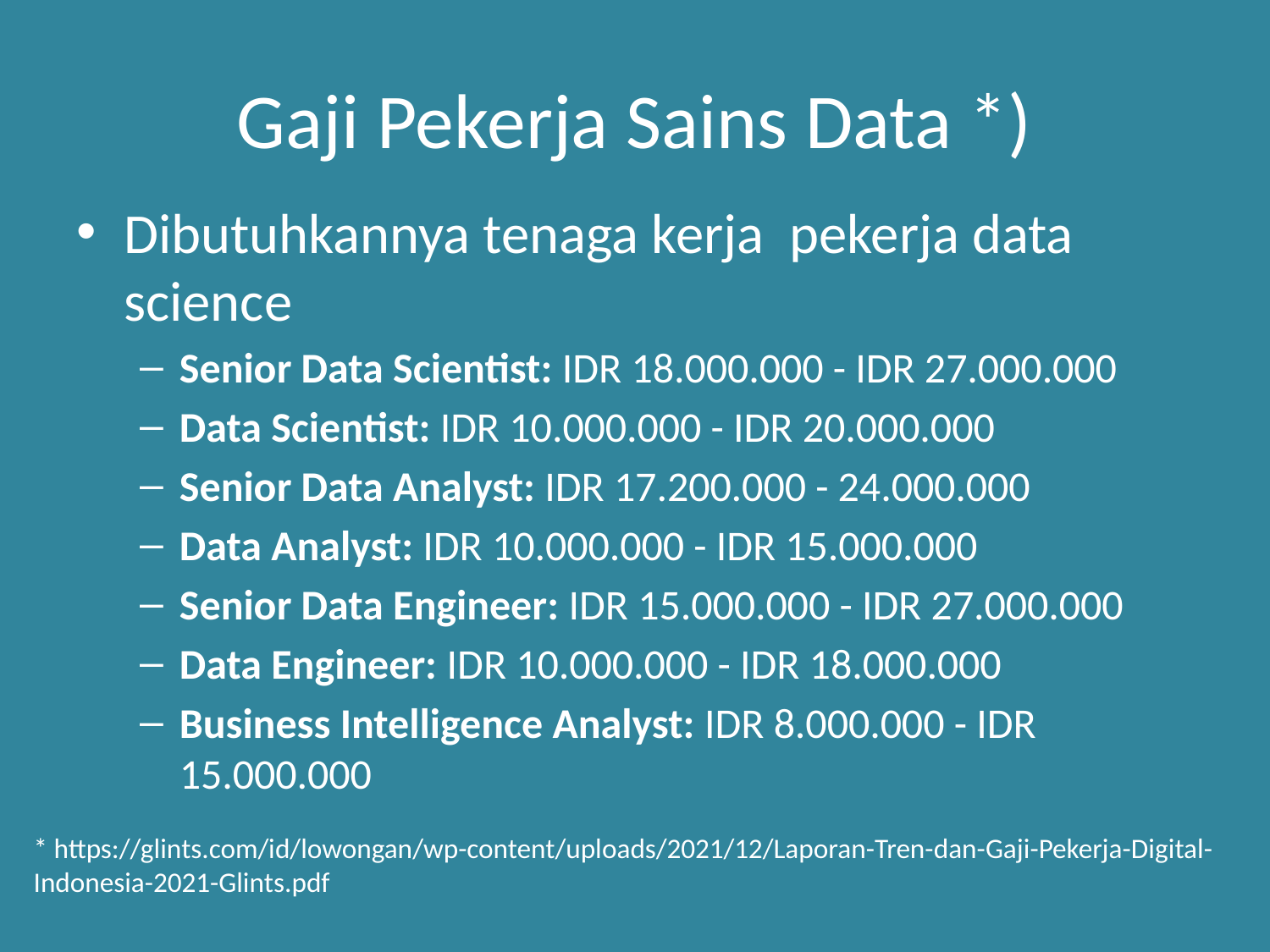

# Gaji Pekerja Sains Data *)
Dibutuhkannya tenaga kerja  pekerja data science
Senior Data Scientist: IDR 18.000.000 - IDR 27.000.000
Data Scientist: IDR 10.000.000 - IDR 20.000.000
Senior Data Analyst: IDR 17.200.000 - 24.000.000
Data Analyst: IDR 10.000.000 - IDR 15.000.000
Senior Data Engineer: IDR 15.000.000 - IDR 27.000.000
Data Engineer: IDR 10.000.000 - IDR 18.000.000
Business Intelligence Analyst: IDR 8.000.000 - IDR 15.000.000

* https://glints.com/id/lowongan/wp-content/uploads/2021/12/Laporan-Tren-dan-Gaji-Pekerja-Digital-Indonesia-2021-Glints.pdf